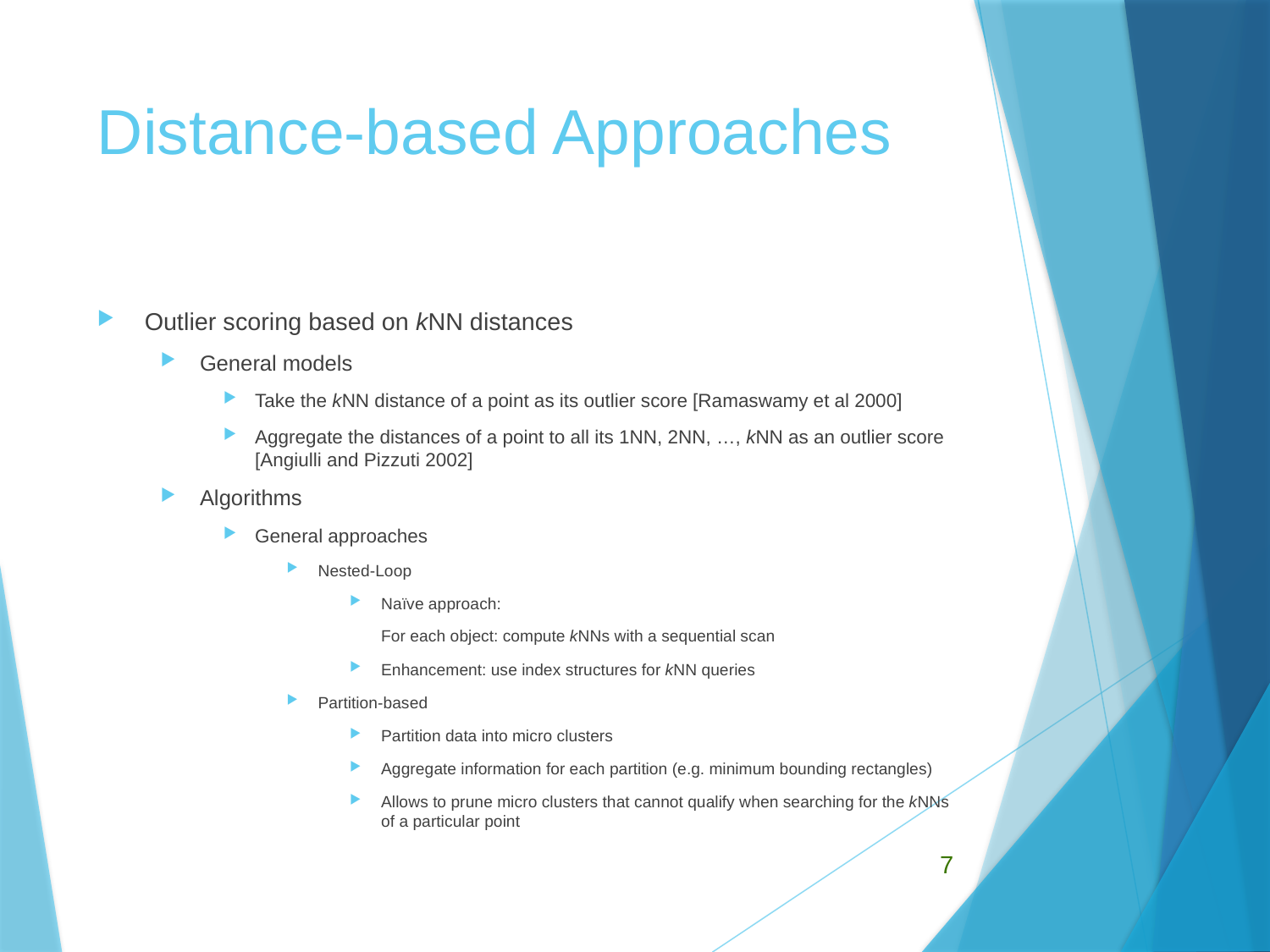

# Distance-based Approaches
Outlier scoring based on kNN distances
General models
Take the kNN distance of a point as its outlier score [Ramaswamy et al 2000]
Aggregate the distances of a point to all its 1NN, 2NN, …, kNN as an outlier score [Angiulli and Pizzuti 2002]
Algorithms
General approaches
Nested-Loop
Naïve approach:
	For each object: compute kNNs with a sequential scan
Enhancement: use index structures for kNN queries
Partition-based
Partition data into micro clusters
Aggregate information for each partition (e.g. minimum bounding rectangles)
Allows to prune micro clusters that cannot qualify when searching for the kNNs of a particular point
7